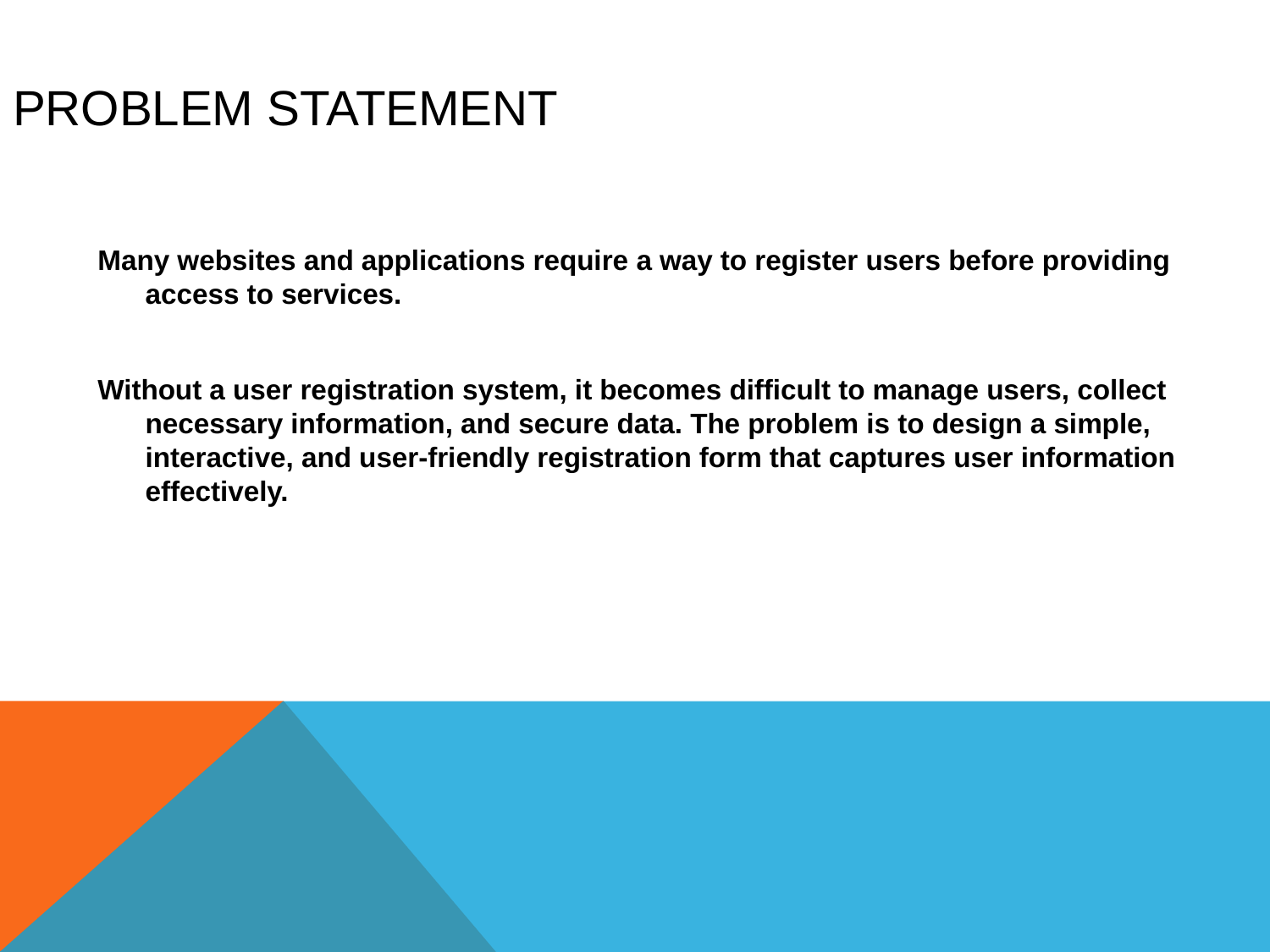

# Problem Statement
Many websites and applications require a way to register users before providing access to services.

Without a user registration system, it becomes difficult to manage users, collect necessary information, and secure data. The problem is to design a simple, interactive, and user-friendly registration form that captures user information effectively.